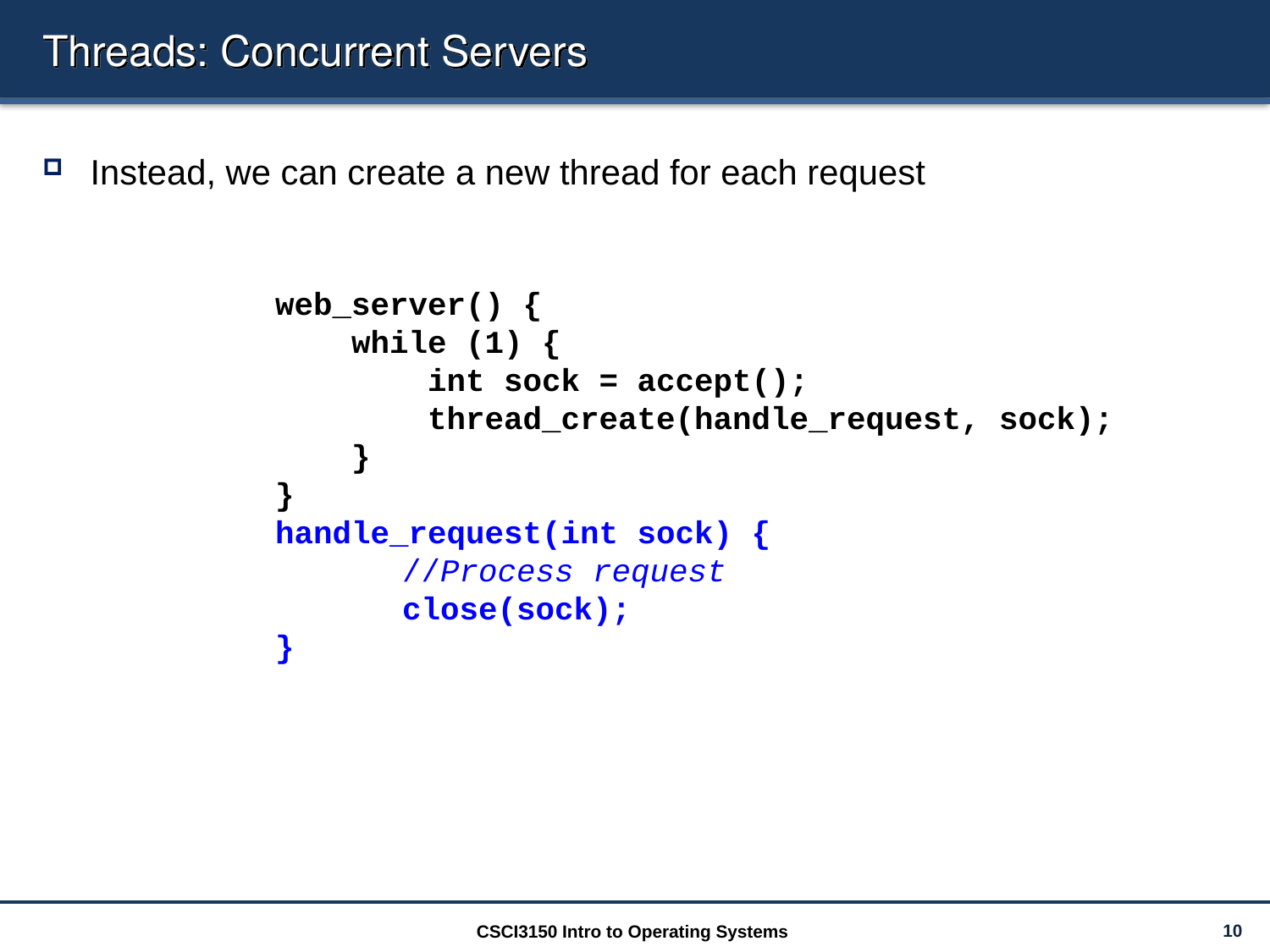

# Threads: Concurrent Servers
Instead, we can create a new thread for each request

	web_server() {
    while (1) {
        int sock = accept();
        thread_create(handle_request, sock);
    }
	}
	handle_request(int sock) {
		//Process request
		close(sock);
	}
CSCI3150 Intro to Operating Systems
10